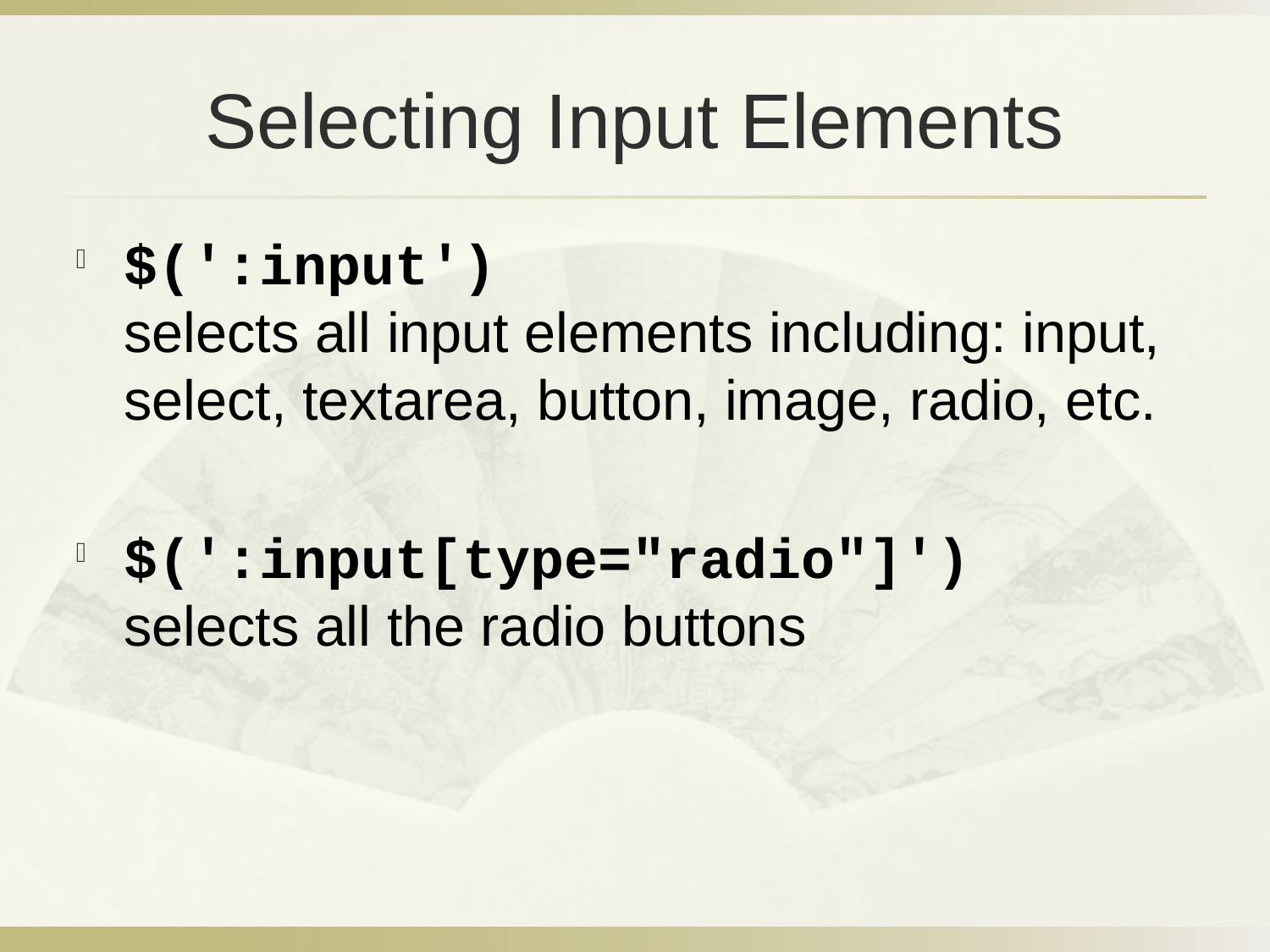

# Selecting Input Elements
$(':input')
selects all input elements including: input, select, textarea, button, image, radio, etc.

$(':input[type="radio"]')
selects all the radio buttons